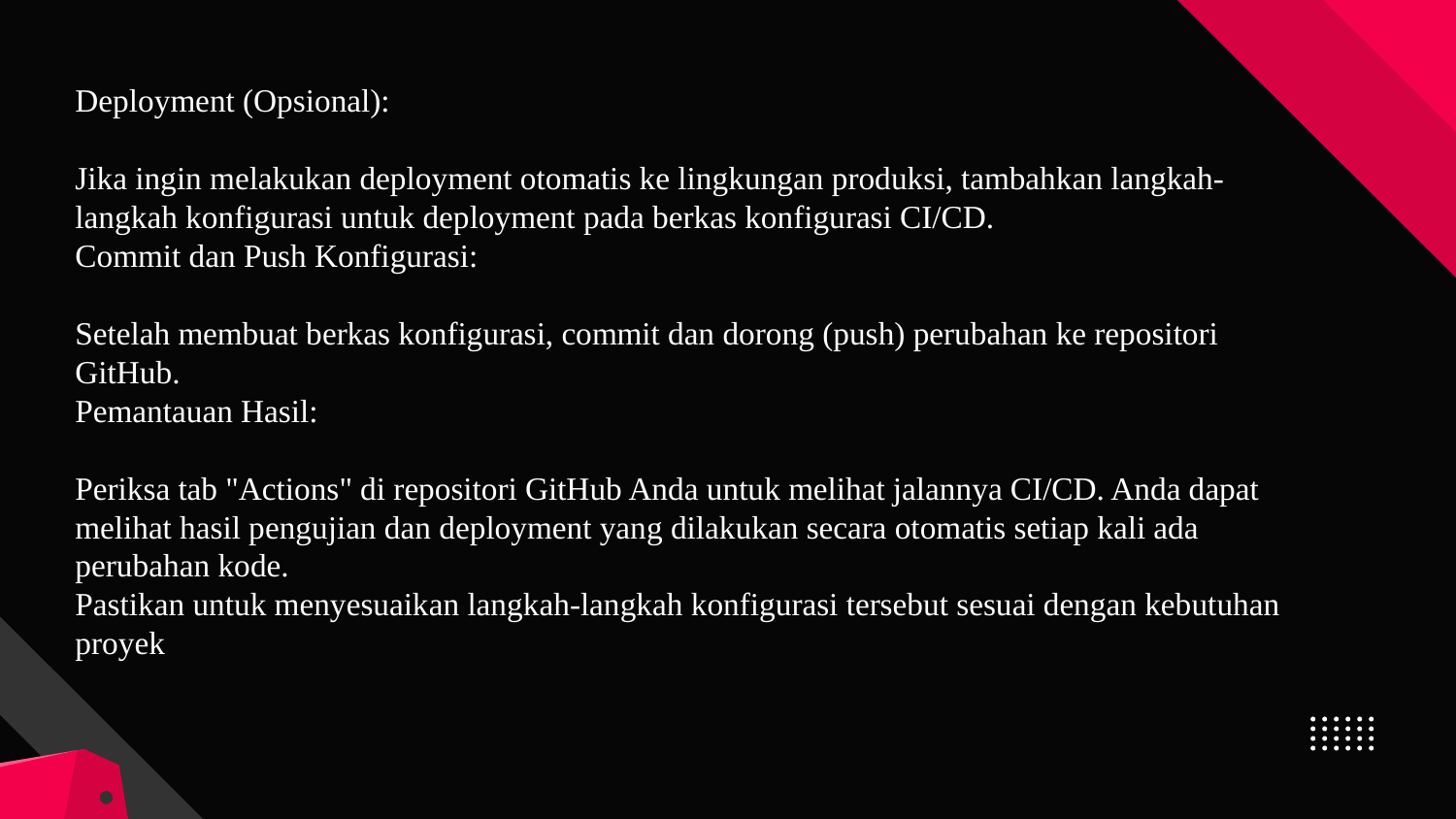

Deployment (Opsional):

Jika ingin melakukan deployment otomatis ke lingkungan produksi, tambahkan langkah-langkah konfigurasi untuk deployment pada berkas konfigurasi CI/CD.
Commit dan Push Konfigurasi:

Setelah membuat berkas konfigurasi, commit dan dorong (push) perubahan ke repositori GitHub.
Pemantauan Hasil:

Periksa tab "Actions" di repositori GitHub Anda untuk melihat jalannya CI/CD. Anda dapat melihat hasil pengujian dan deployment yang dilakukan secara otomatis setiap kali ada perubahan kode.
Pastikan untuk menyesuaikan langkah-langkah konfigurasi tersebut sesuai dengan kebutuhan proyek